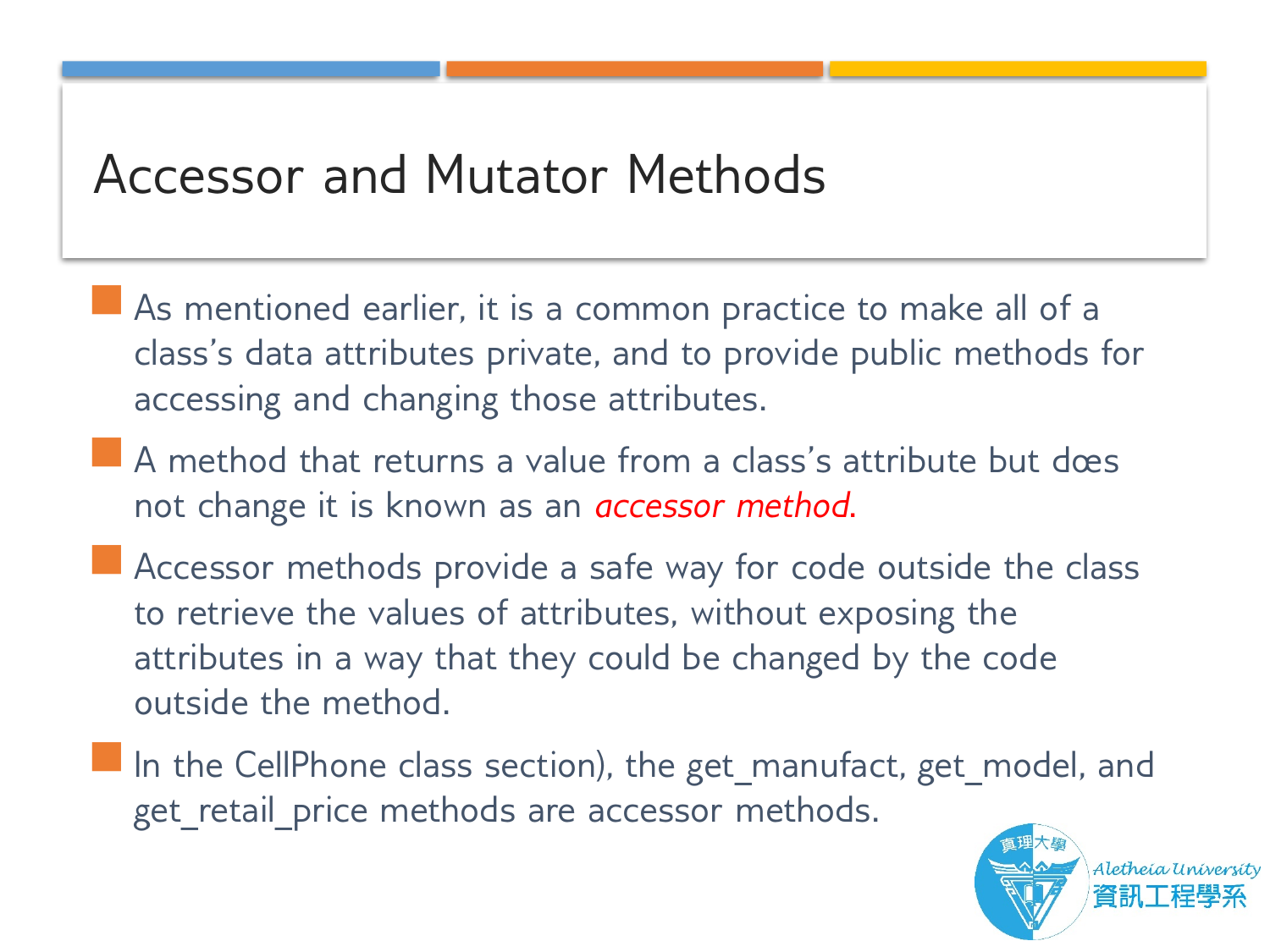

# Accessor and Mutator Methods
As mentioned earlier, it is a common practice to make all of a class’s data attributes private, and to provide public methods for accessing and changing those attributes.
A method that returns a value from a class’s attribute but does not change it is known as an accessor method.
Accessor methods provide a safe way for code outside the class to retrieve the values of attributes, without exposing the attributes in a way that they could be changed by the code outside the method.
In the CellPhone class section), the get_manufact, get_model, and get_retail_price methods are accessor methods.